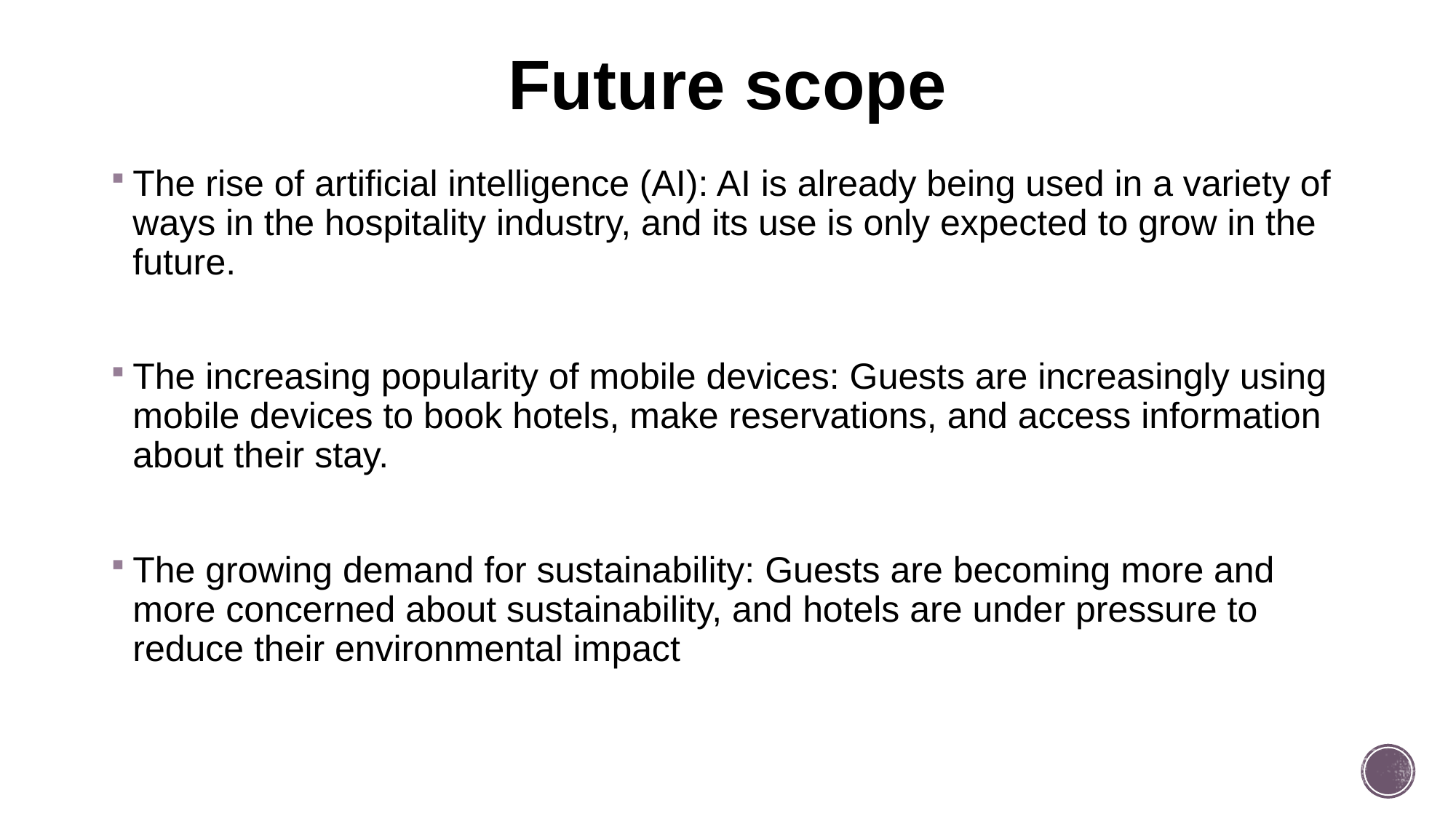

# Future scope
The rise of artificial intelligence (AI): AI is already being used in a variety of ways in the hospitality industry, and its use is only expected to grow in the future.

The increasing popularity of mobile devices: Guests are increasingly using mobile devices to book hotels, make reservations, and access information about their stay.

The growing demand for sustainability: Guests are becoming more and more concerned about sustainability, and hotels are under pressure to reduce their environmental impact